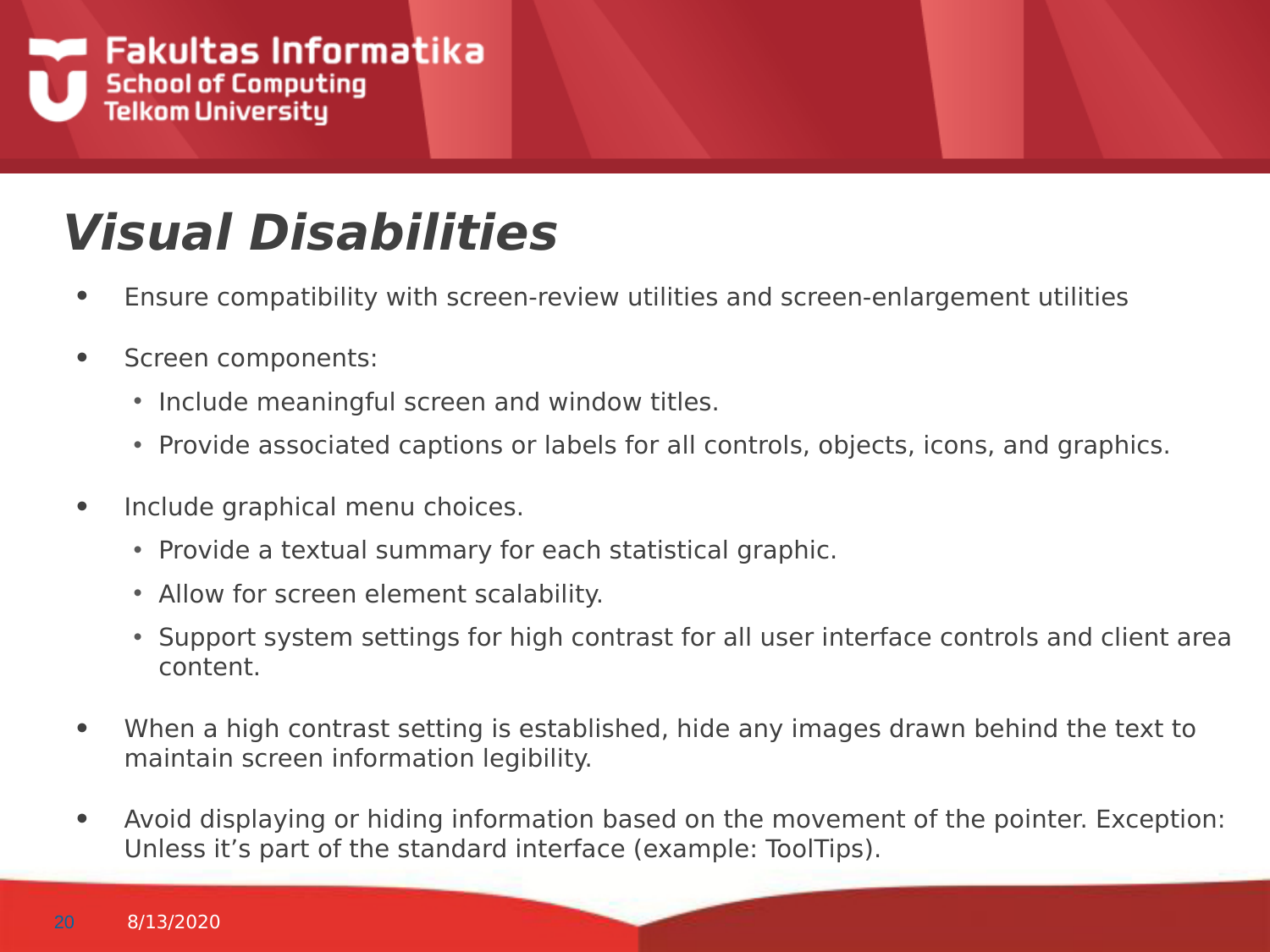

# Visual Disabilities
Ensure compatibility with screen-review utilities and screen-enlargement utilities
Screen components:
Include meaningful screen and window titles.
Provide associated captions or labels for all controls, objects, icons, and graphics.
Include graphical menu choices.
Provide a textual summary for each statistical graphic.
Allow for screen element scalability.
Support system settings for high contrast for all user interface controls and client area content.
When a high contrast setting is established, hide any images drawn behind the text to maintain screen information legibility.
Avoid displaying or hiding information based on the movement of the pointer. Exception: Unless it’s part of the standard interface (example: ToolTips).
20
8/13/2020